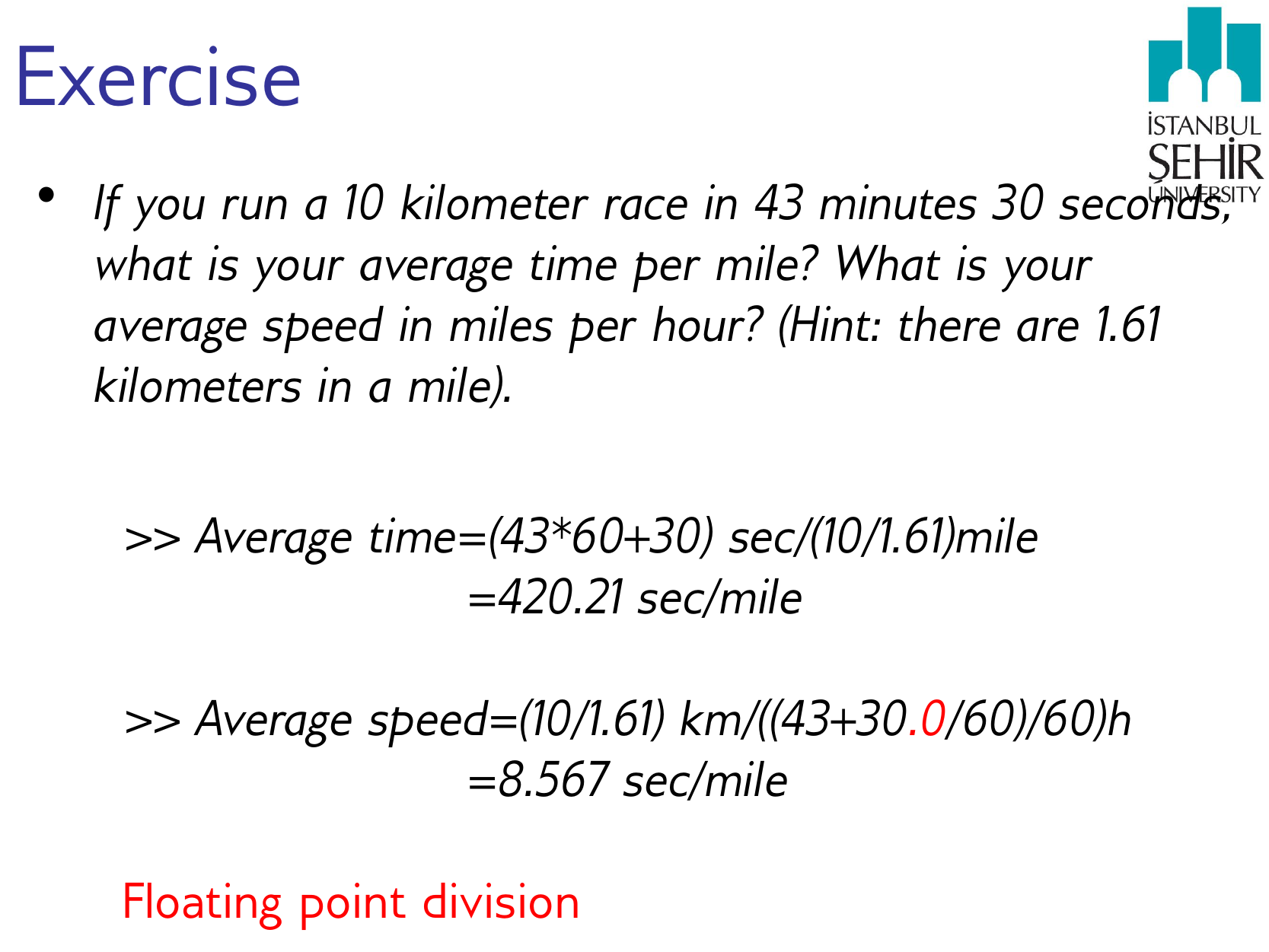

# Exercise
If you run a 10 kilometer race in 43 minutes 30 seconds, what is your average time per mile? What is your average speed in miles per hour? (Hint: there are 1.61 kilometers in a mile).

>> Average time=(43*60+30) sec/(10/1.61)mile
			=420.21 sec/mile

>> Average speed=(10/1.61) km/((43+30.0/60)/60)h
			=8.567 sec/mile

Floating point division